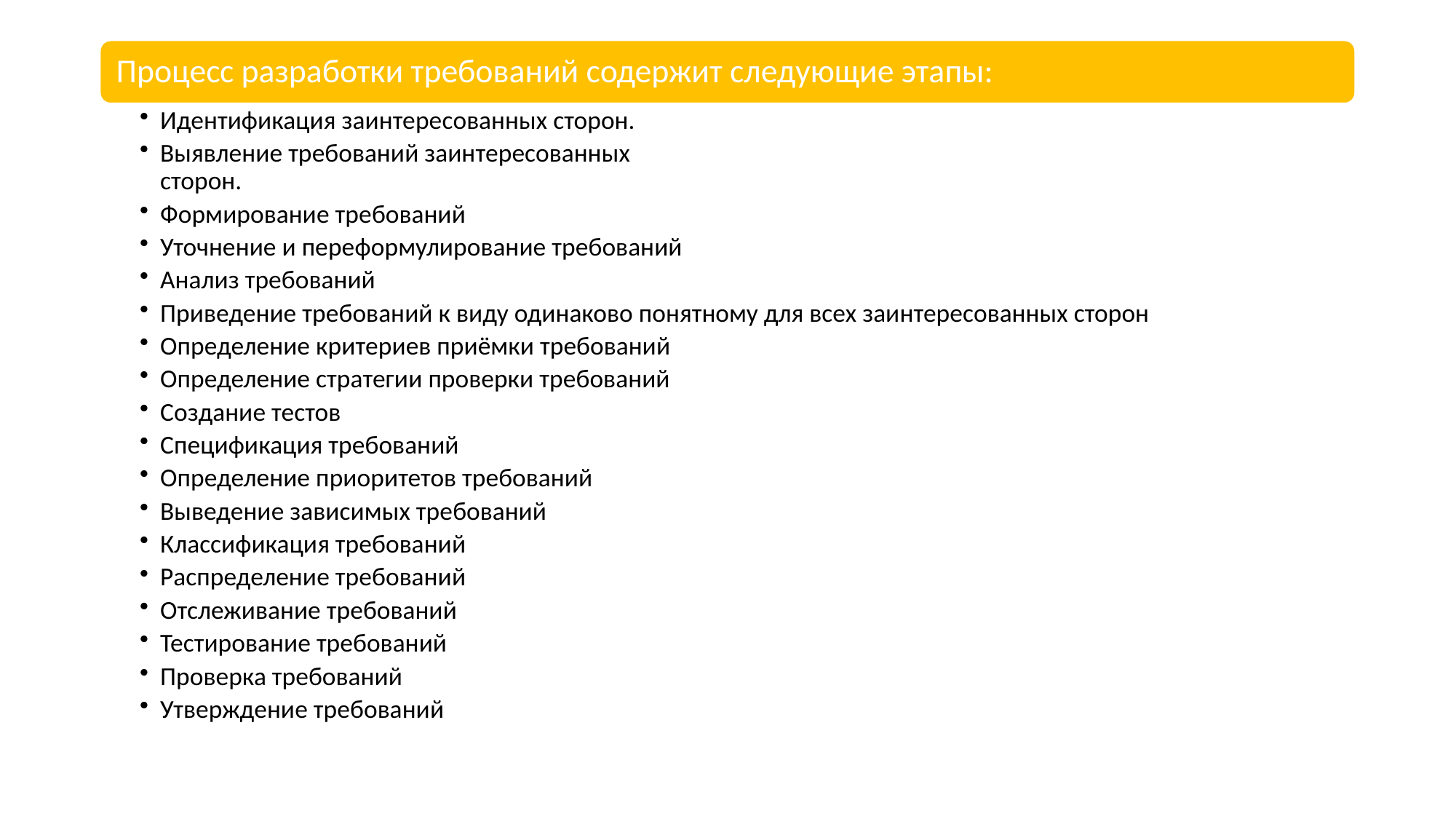

Процесс разработки требований содержит следующие этапы:
Идентификация заинтересованных сторон.
Выявление требований заинтересованных
сторон.
Формирование требований
Уточнение и переформулирование требований
Анализ требований
Приведение требований к виду одинаково понятному для всех заинтересованных сторон
Определение критериев приёмки требований
Определение стратегии проверки требований
Создание тестов
Спецификация требований
Определение приоритетов требований
Выведение зависимых требований
Классификация требований
Распределение требований
Отслеживание требований
Тестирование требований
Проверка требований
Утверждение требований